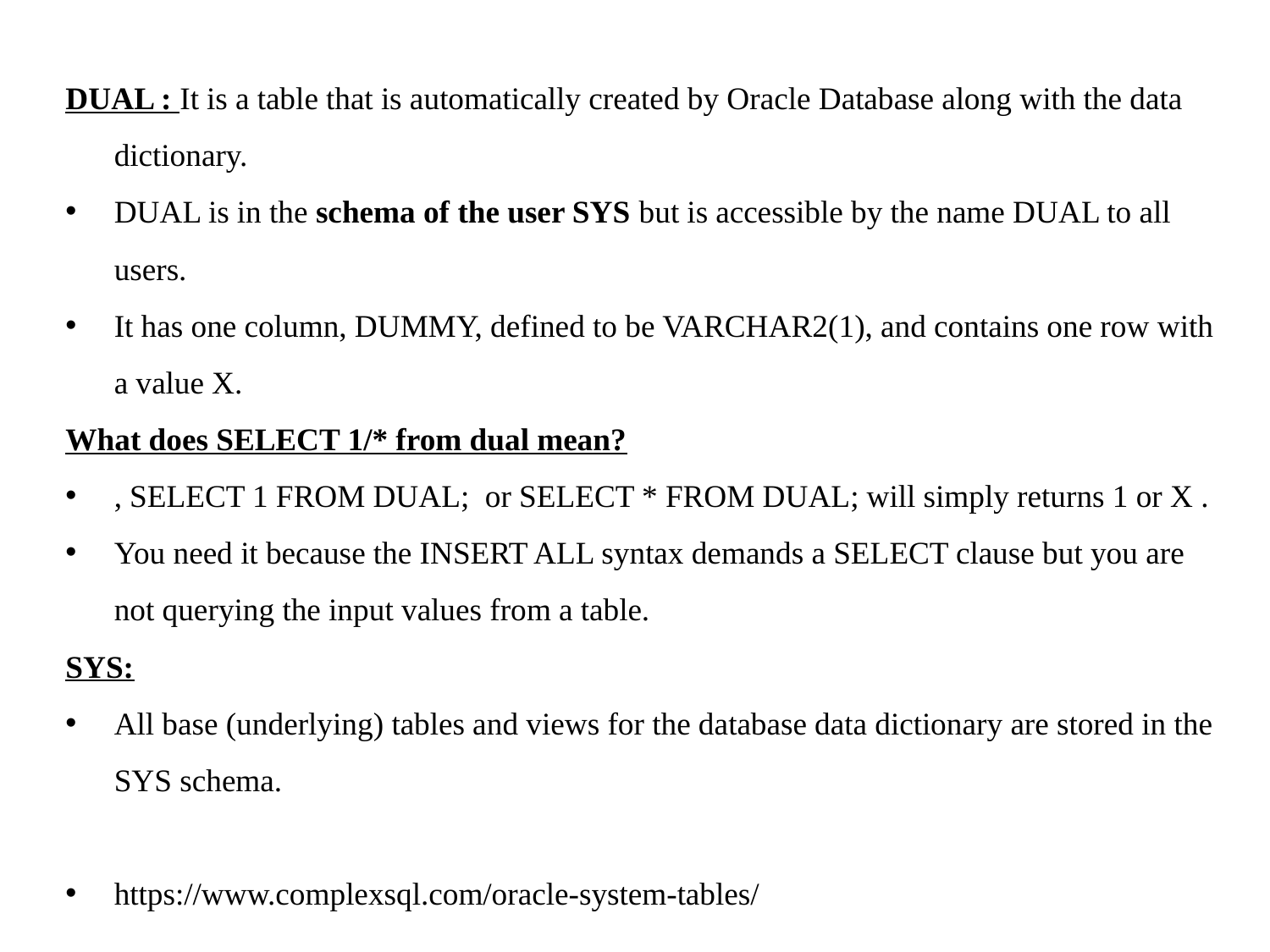

DUAL : It is a table that is automatically created by Oracle Database along with the data dictionary.
DUAL is in the schema of the user SYS but is accessible by the name DUAL to all users.
It has one column, DUMMY, defined to be VARCHAR2(1), and contains one row with a value X.
What does SELECT 1/* from dual mean?
, SELECT 1 FROM DUAL;  or SELECT * FROM DUAL; will simply returns 1 or X .
You need it because the INSERT ALL syntax demands a SELECT clause but you are not querying the input values from a table.
SYS:
All base (underlying) tables and views for the database data dictionary are stored in the SYS schema.

https://www.complexsql.com/oracle-system-tables/